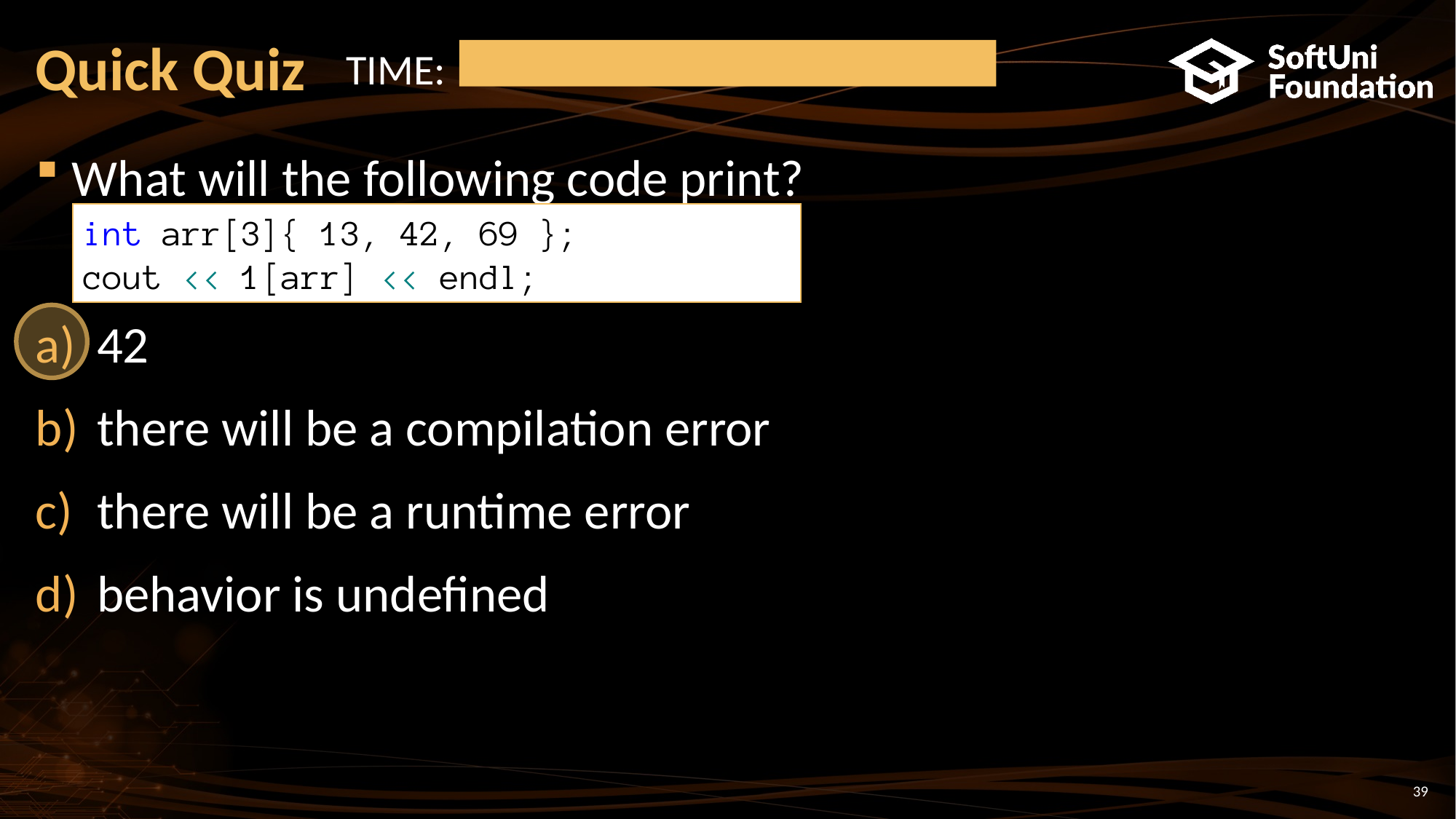

# Quick Quiz
TIME:
What will the following code print?

42
there will be a compilation error
there will be a runtime error
behavior is undefined
int arr[3]{ 13, 42, 69 };
cout << 1[arr] << endl;

39